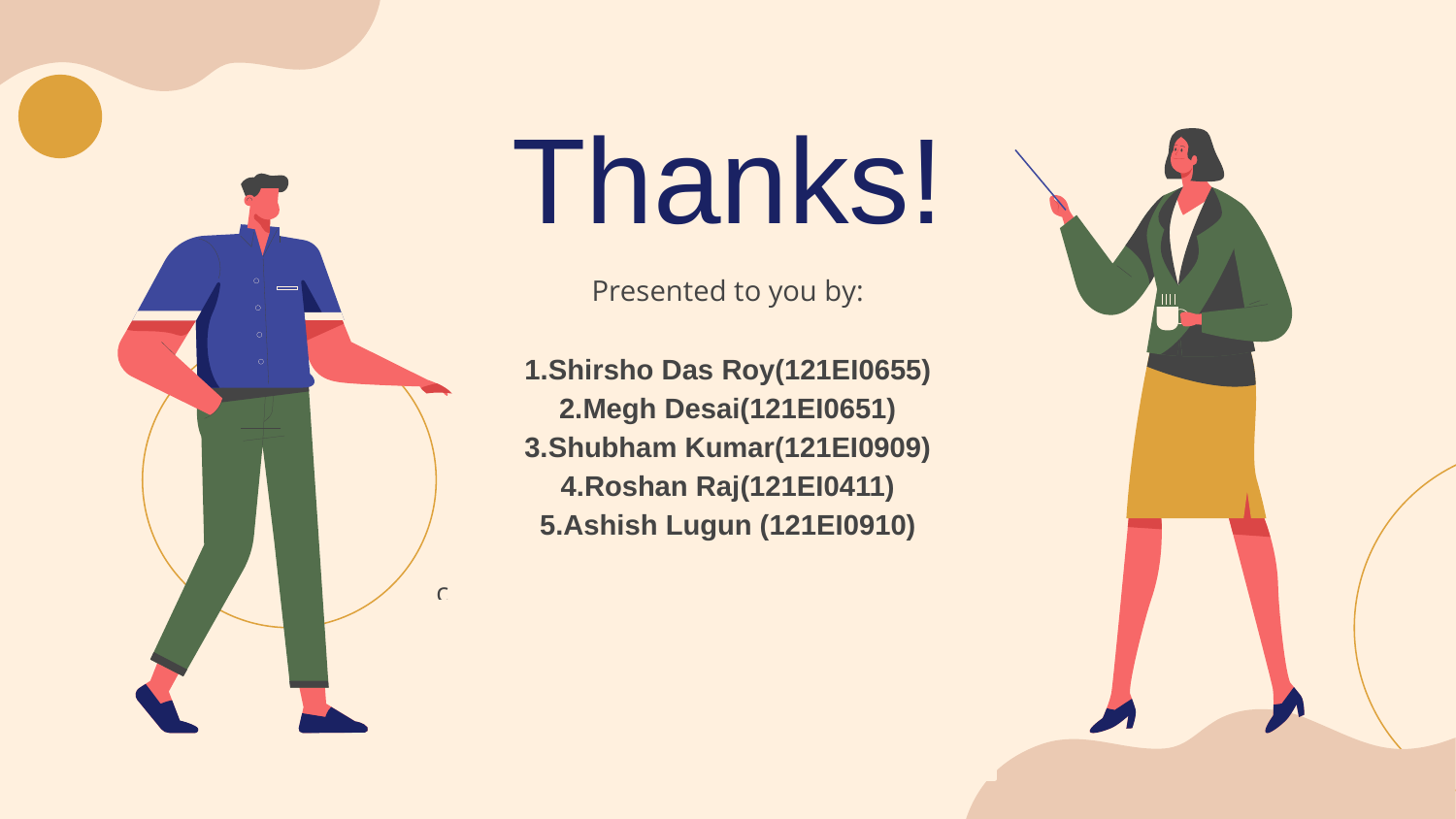

# Thanks!

Presented to you by:

1.Shirsho Das Roy(121EI0655)
2.Megh Desai(121EI0651)
3.Shubham Kumar(121EI0909)
4.Roshan Raj(121EI0411)
5.Ashish Lugun (121EI0910)

Please keep this slide for attribution